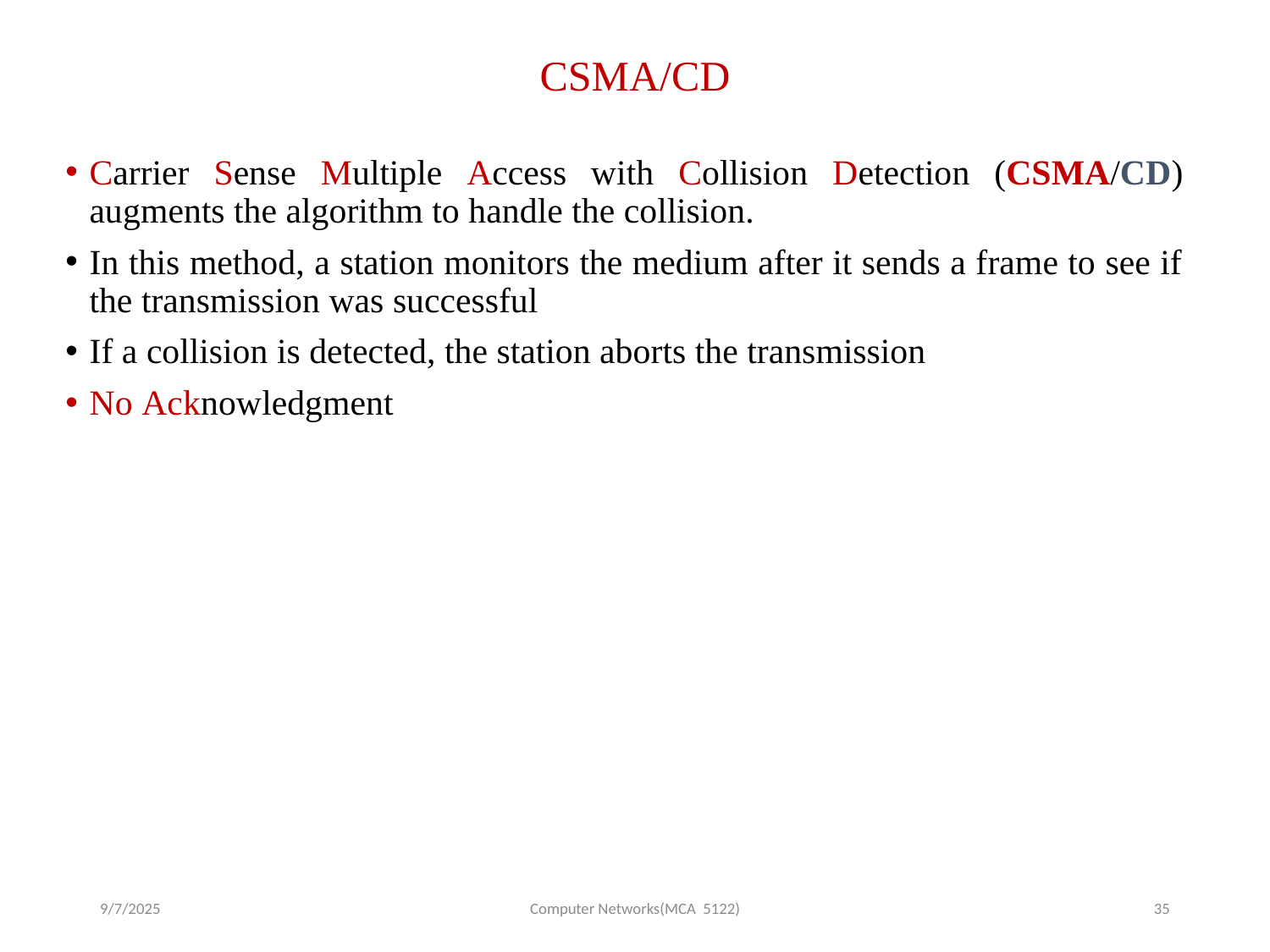

# CSMA/CD
Carrier Sense Multiple Access with Collision Detection (CSMA/CD) augments the algorithm to handle the collision.
In this method, a station monitors the medium after it sends a frame to see if the transmission was successful
If a collision is detected, the station aborts the transmission
No Acknowledgment

9/7/2025
Computer Networks(MCA  5122)
35